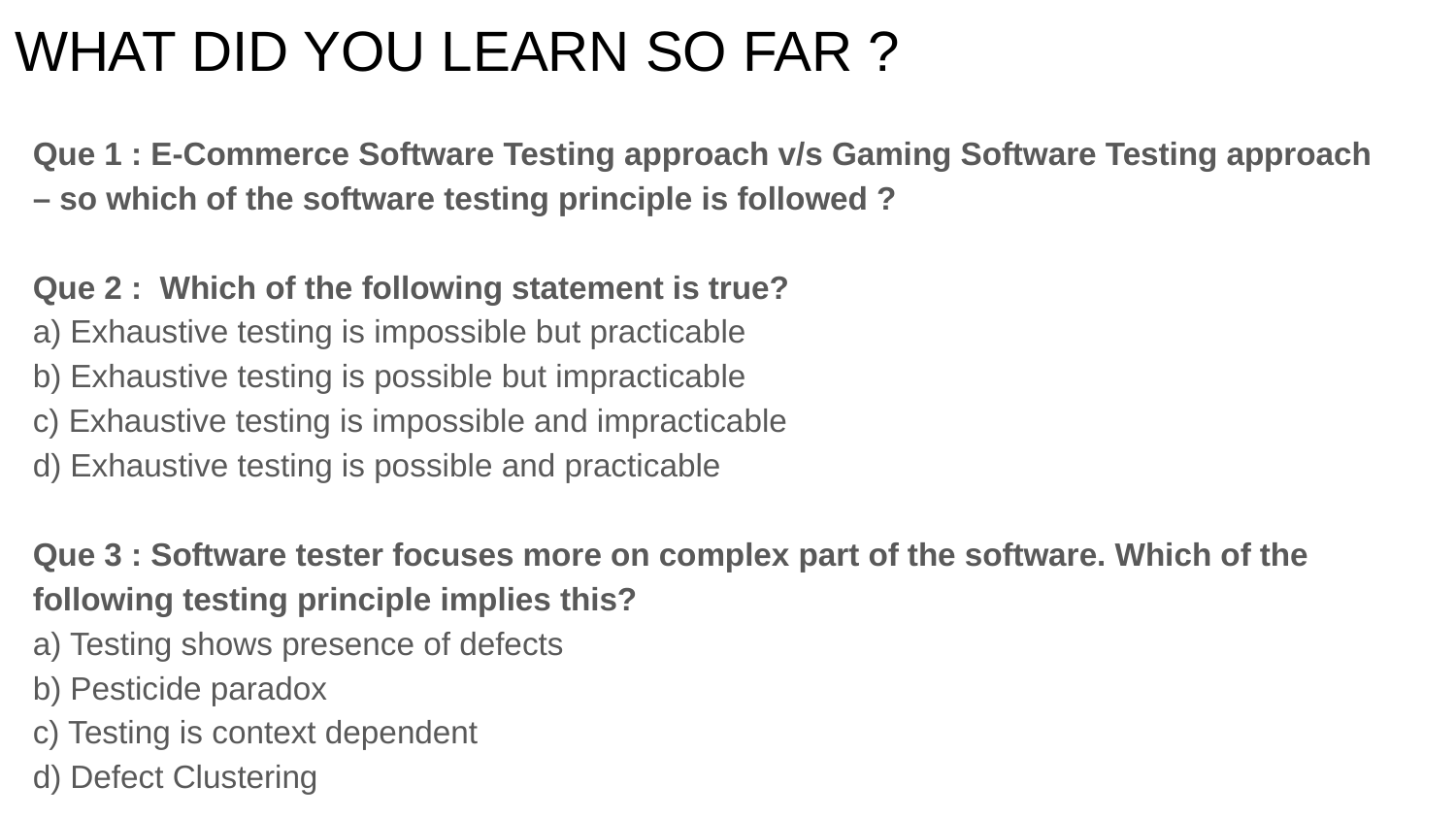

# WHAT DID YOU LEARN SO FAR ?
Que 1 : E-Commerce Software Testing approach v/s Gaming Software Testing approach – so which of the software testing principle is followed ?
Que 2 :  Which of the following statement is true?
a) Exhaustive testing is impossible but practicable
b) Exhaustive testing is possible but impracticable
c) Exhaustive testing is impossible and impracticable
d) Exhaustive testing is possible and practicable
Que 3 : Software tester focuses more on complex part of the software. Which of the following testing principle implies this?
a) Testing shows presence of defects
b) Pesticide paradox
c) Testing is context dependent
d) Defect Clustering